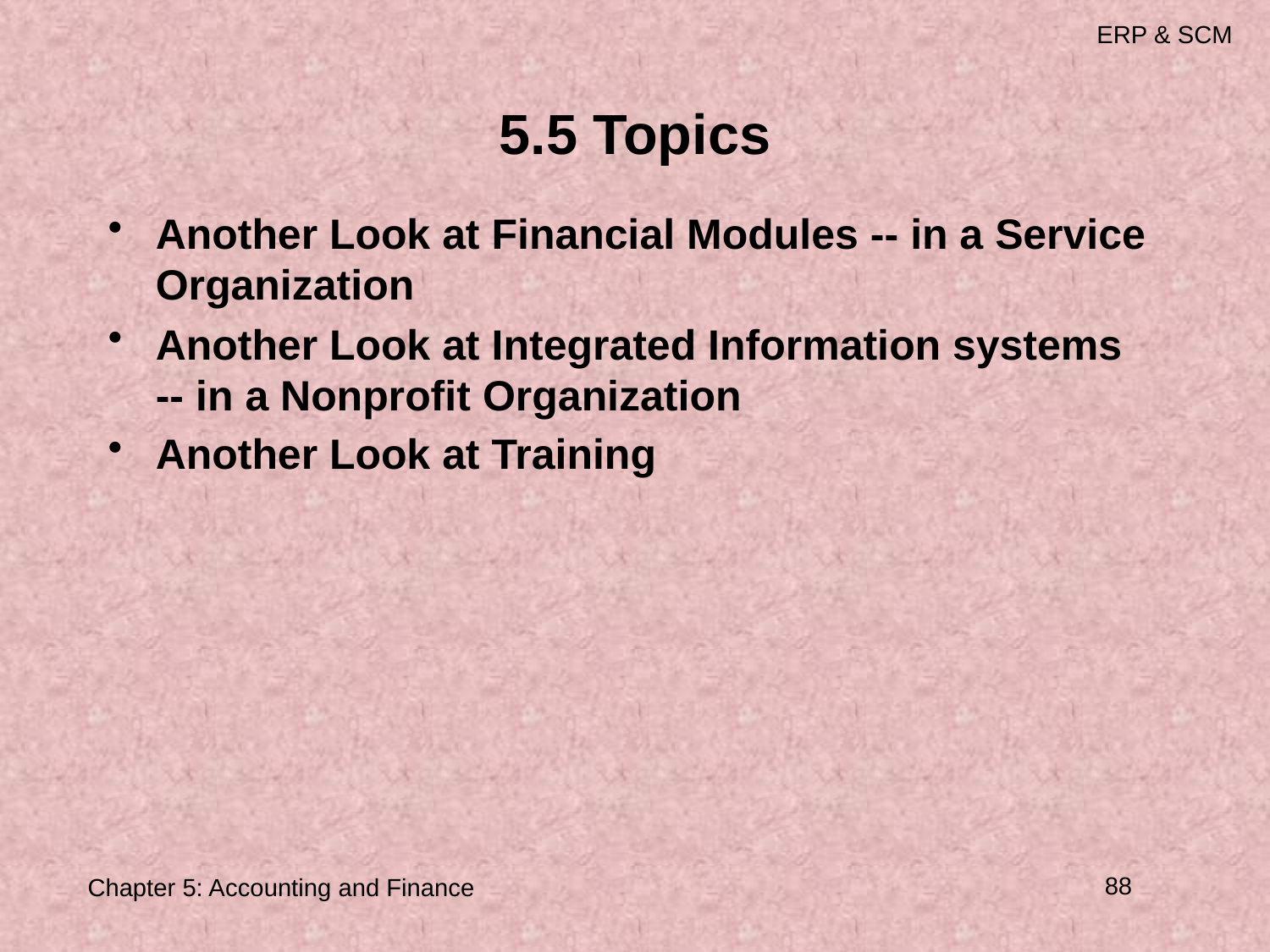

# 5.5 Topics
Another Look at Financial Modules -- in a Service Organization
Another Look at Integrated Information systems -- in a Nonprofit Organization
Another Look at Training
Chapter 5: Accounting and Finance